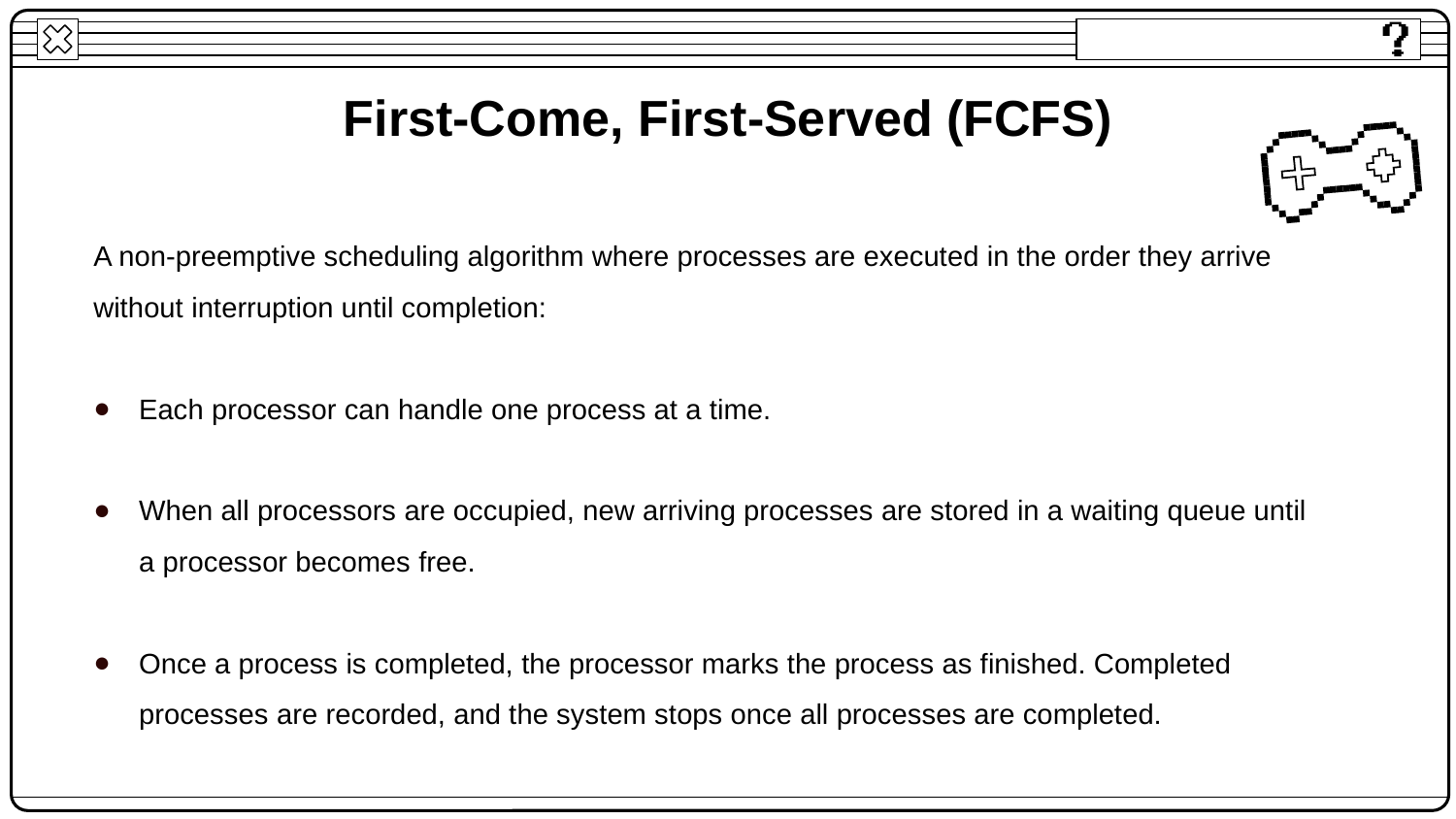

# First-Come, First-Served (FCFS)

A non-preemptive scheduling algorithm where processes are executed in the order they arrive without interruption until completion:

Each processor can handle one process at a time.

When all processors are occupied, new arriving processes are stored in a waiting queue until a processor becomes free.

Once a process is completed, the processor marks the process as finished. Completed processes are recorded, and the system stops once all processes are completed.